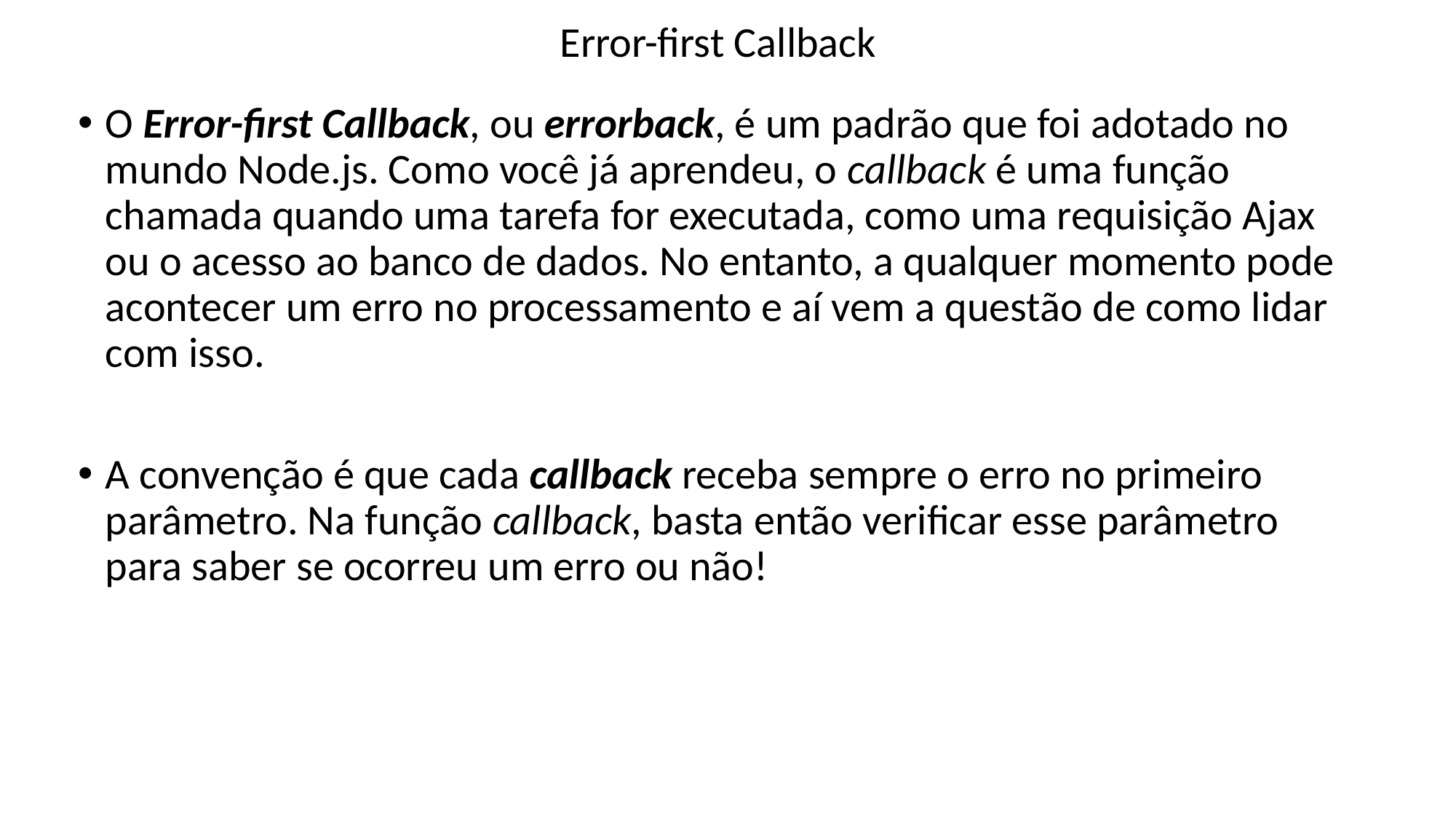

# Error-first Callback
O Error-first Callback, ou errorback, é um padrão que foi adotado no mundo Node.js. Como você já aprendeu, o callback é uma função chamada quando uma tarefa for executada, como uma requisição Ajax ou o acesso ao banco de dados. No entanto, a qualquer momento pode acontecer um erro no processamento e aí vem a questão de como lidar com isso.

A convenção é que cada callback receba sempre o erro no primeiro parâmetro. Na função callback, basta então verificar esse parâmetro para saber se ocorreu um erro ou não!